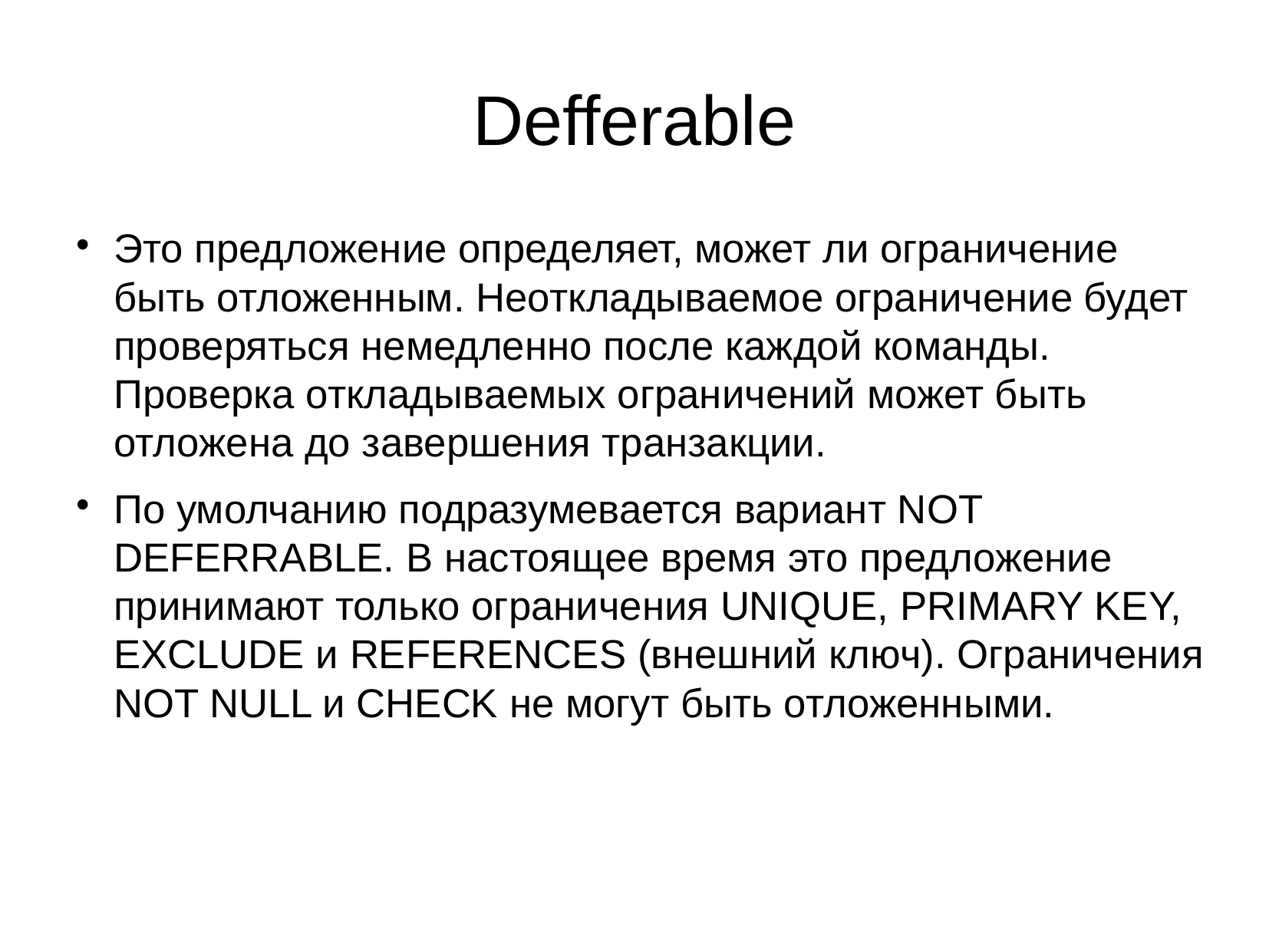

Defferable
Это предложение определяет, может ли ограничение быть отложенным. Неоткладываемое ограничение будет проверяться немедленно после каждой команды. Проверка откладываемых ограничений может быть отложена до завершения транзакции.
По умолчанию подразумевается вариант NOT DEFERRABLE. В настоящее время это предложение принимают только ограничения UNIQUE, PRIMARY KEY, EXCLUDE и REFERENCES (внешний ключ). Ограничения NOT NULL и CHECK не могут быть отложенными.